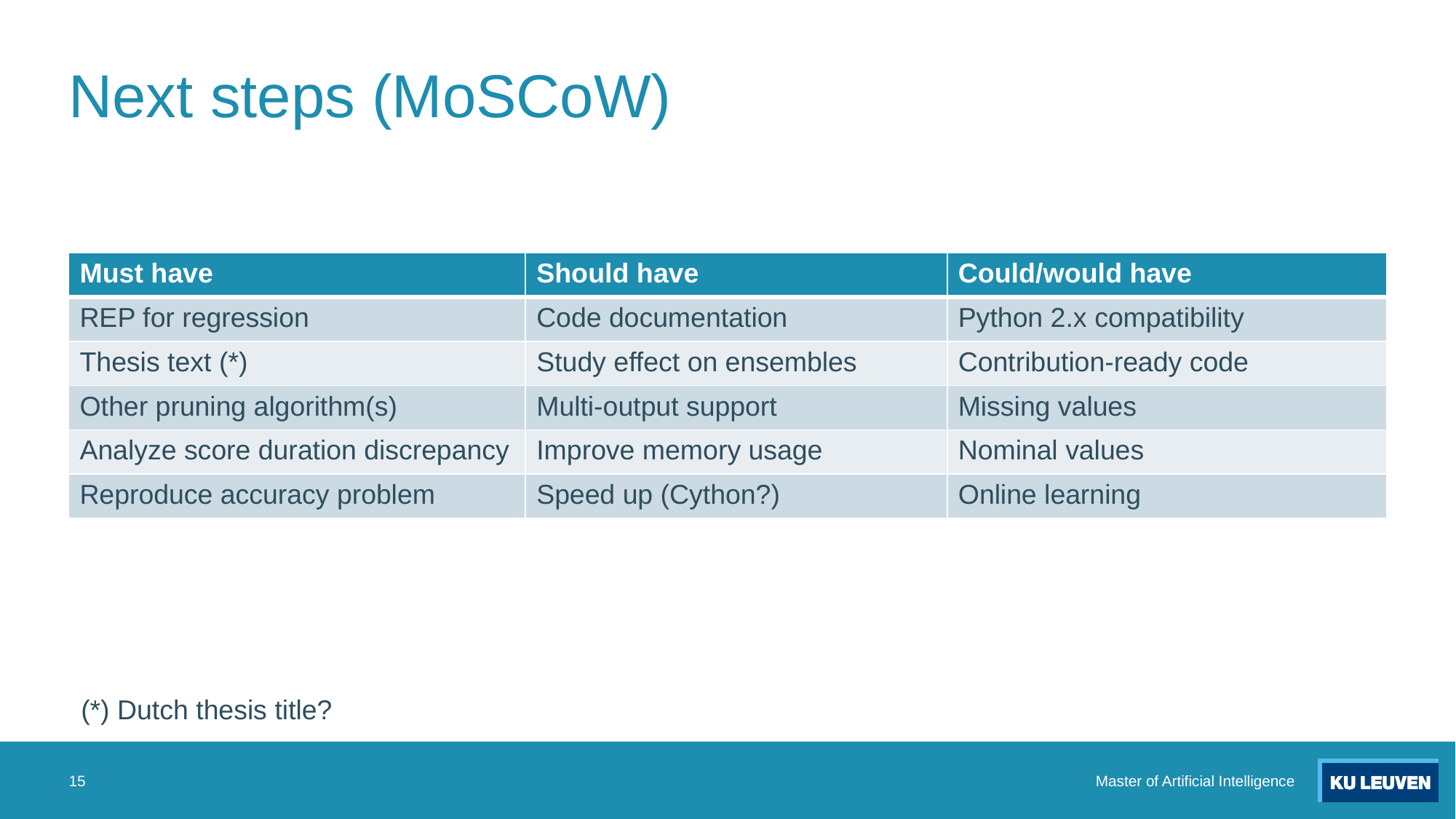

# Next steps (MoSCoW)

| Must have | Should have | Could/would have |
| --- | --- | --- |
| REP for regression | Code documentation | Python 2.x compatibility |
| Thesis text (\*) | Study effect on ensembles | Contribution-ready code |
| Other pruning algorithm(s) | Multi-output support | Missing values |
| Analyze score duration discrepancy | Improve memory usage | Nominal values |
| Reproduce accuracy problem | Speed up (Cython?) | Online learning |
(*) Dutch thesis title?
15
Master of Artificial Intelligence